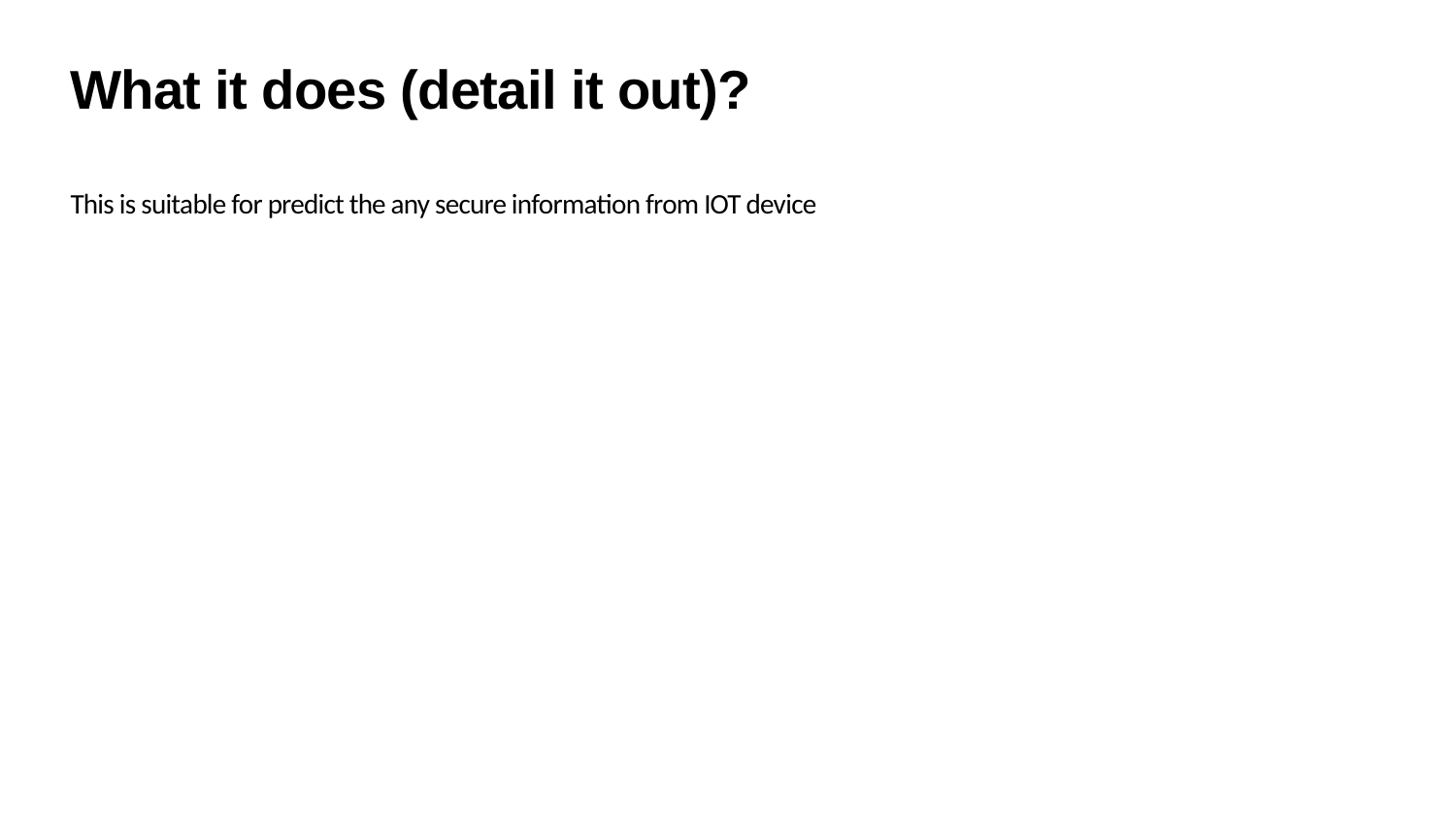

# What it does (detail it out)? This is suitable for predict the any secure information from IOT device
8